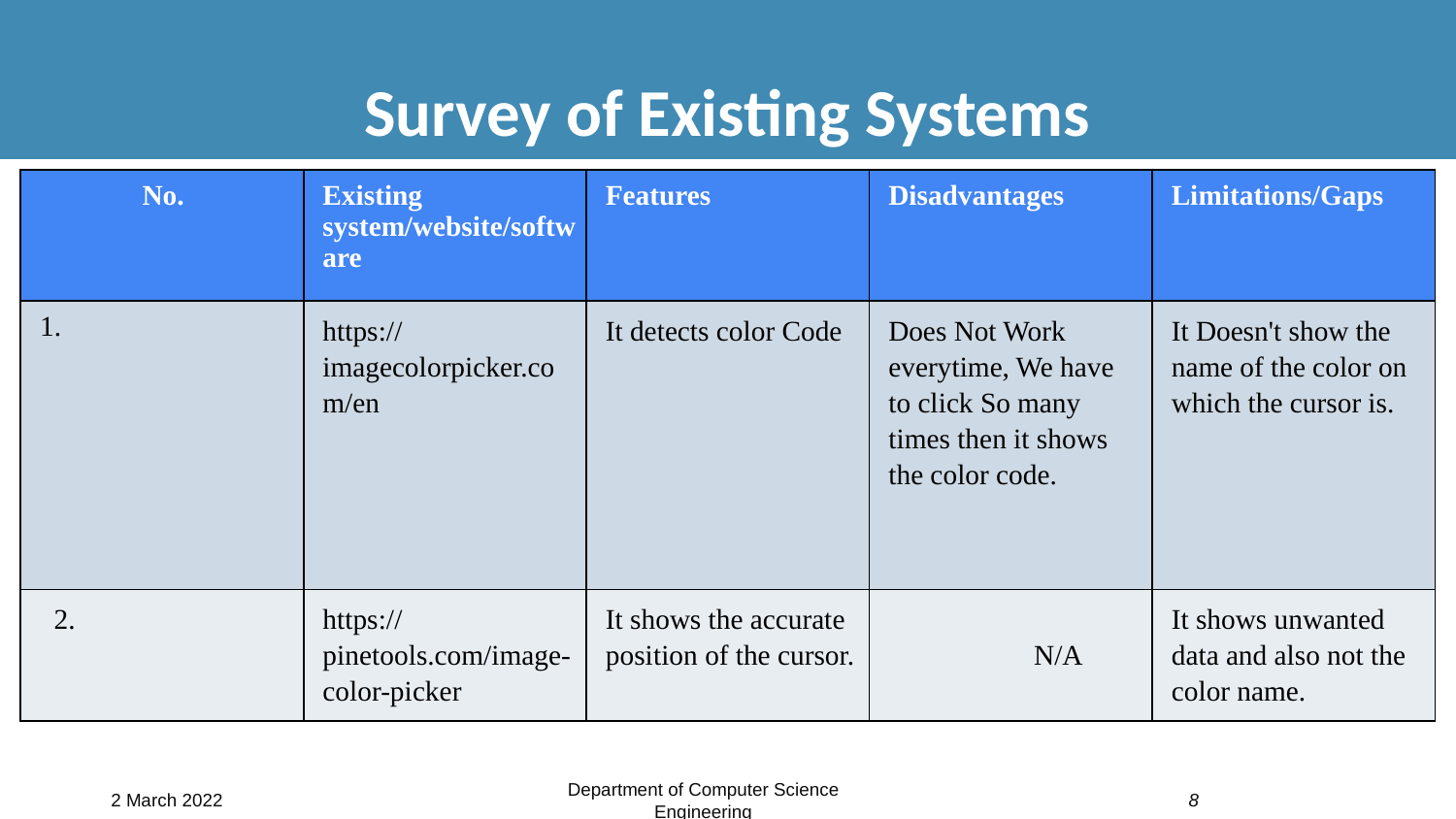

# Survey of Existing Systems
| No. | Existing system/website/software | Features | Disadvantages | Limitations/Gaps |
| --- | --- | --- | --- | --- |
| 1. | https://imagecolorpicker.com/en | It detects color Code | Does Not Work everytime, We have to click So many times then it shows the color code. | It Doesn't show the name of the color on which the cursor is. |
| 2. | https://pinetools.com/image-color-picker | It shows the accurate position of the cursor. | N/A | It shows unwanted data and also not the color name. |
2 March 2022
Department of Computer Science Engineering
8